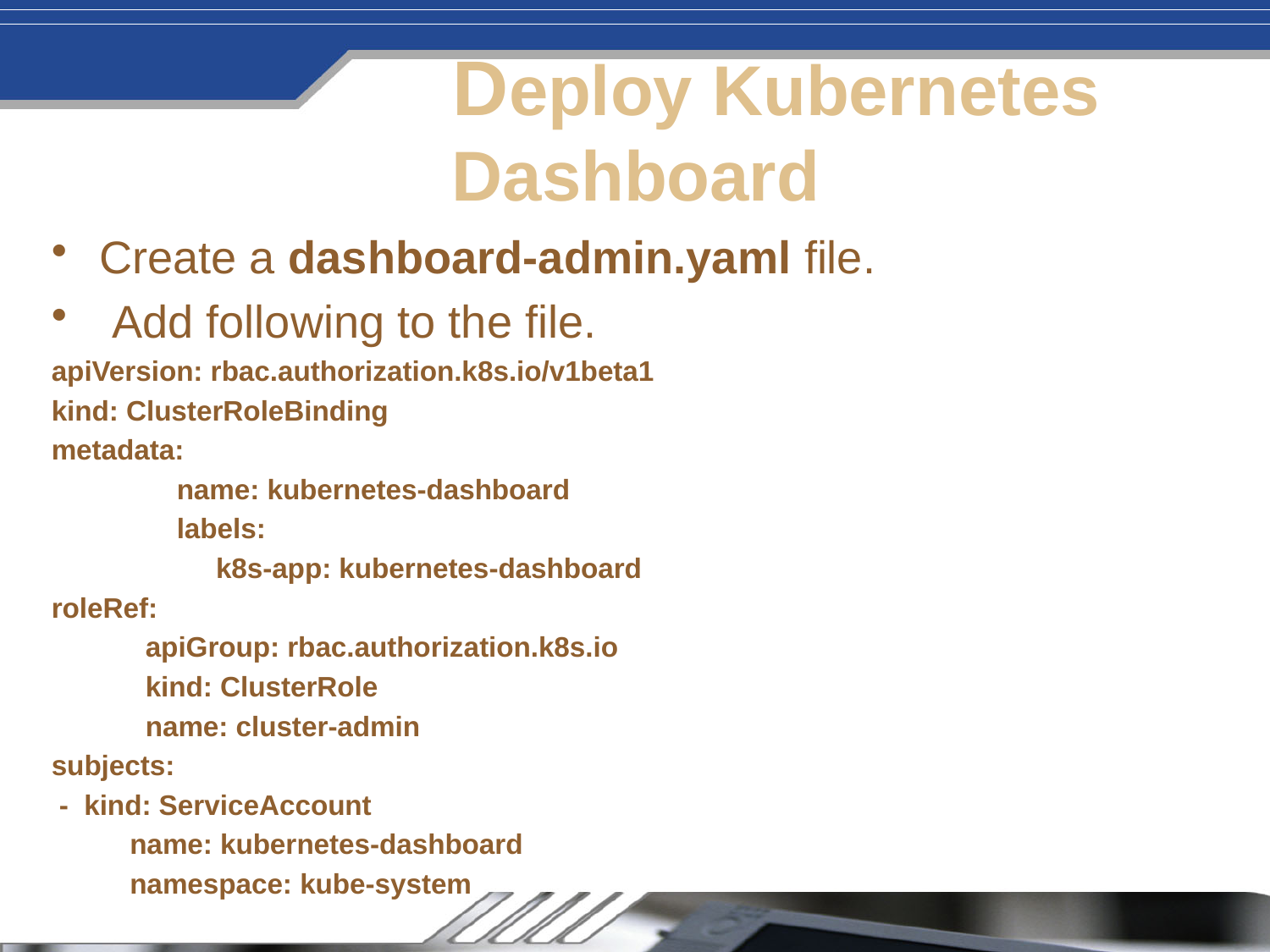

# Deploy Kubernetes Dashboard
Create a dashboard-admin.yaml file.
 Add following to the file.
apiVersion: rbac.authorization.k8s.io/v1beta1
kind: ClusterRoleBinding
metadata:
                name: kubernetes-dashboard
                labels:
                     k8s-app: kubernetes-dashboard
roleRef:
            apiGroup: rbac.authorization.k8s.io
            kind: ClusterRole
            name: cluster-admin
subjects:
 -  kind: ServiceAccount
          name: kubernetes-dashboard
          namespace: kube-system